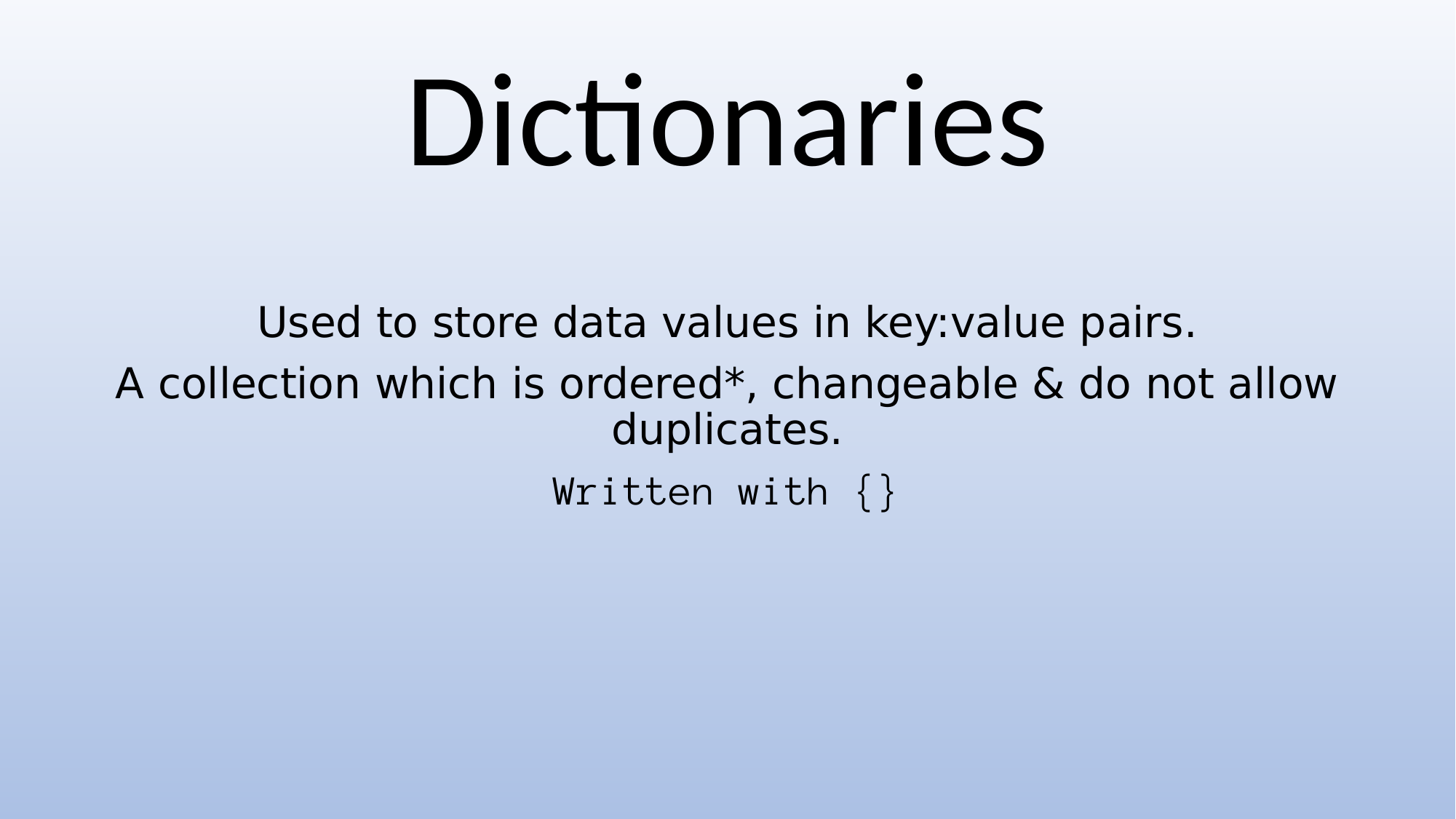

# Dictionaries
Used to store data values in key:value pairs.
A collection which is ordered*, changeable & do not allow duplicates.
Written with {}